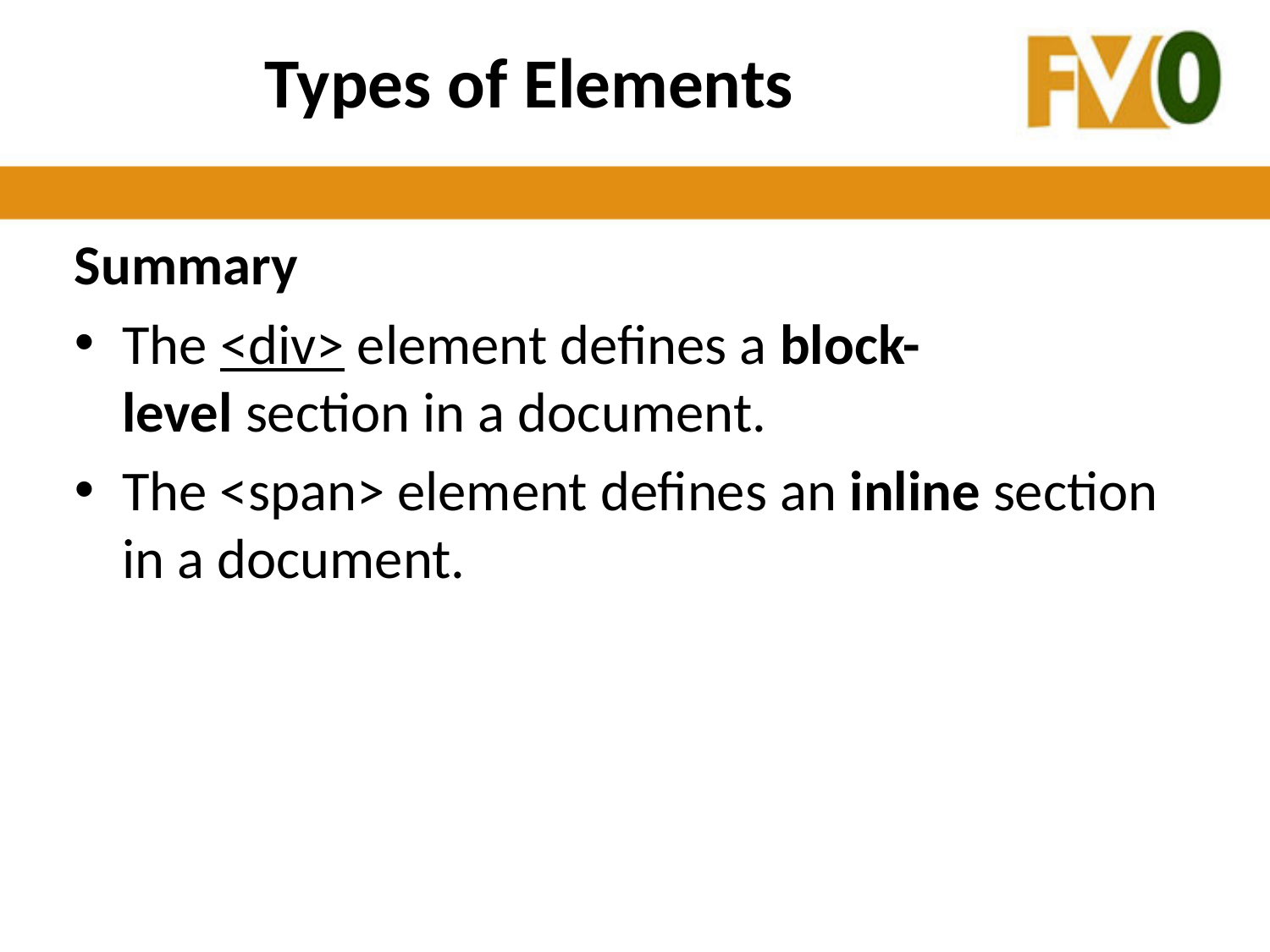

# Types of Elements
Summary
The <div> element defines a block-level section in a document.
The <span> element defines an inline section in a document.